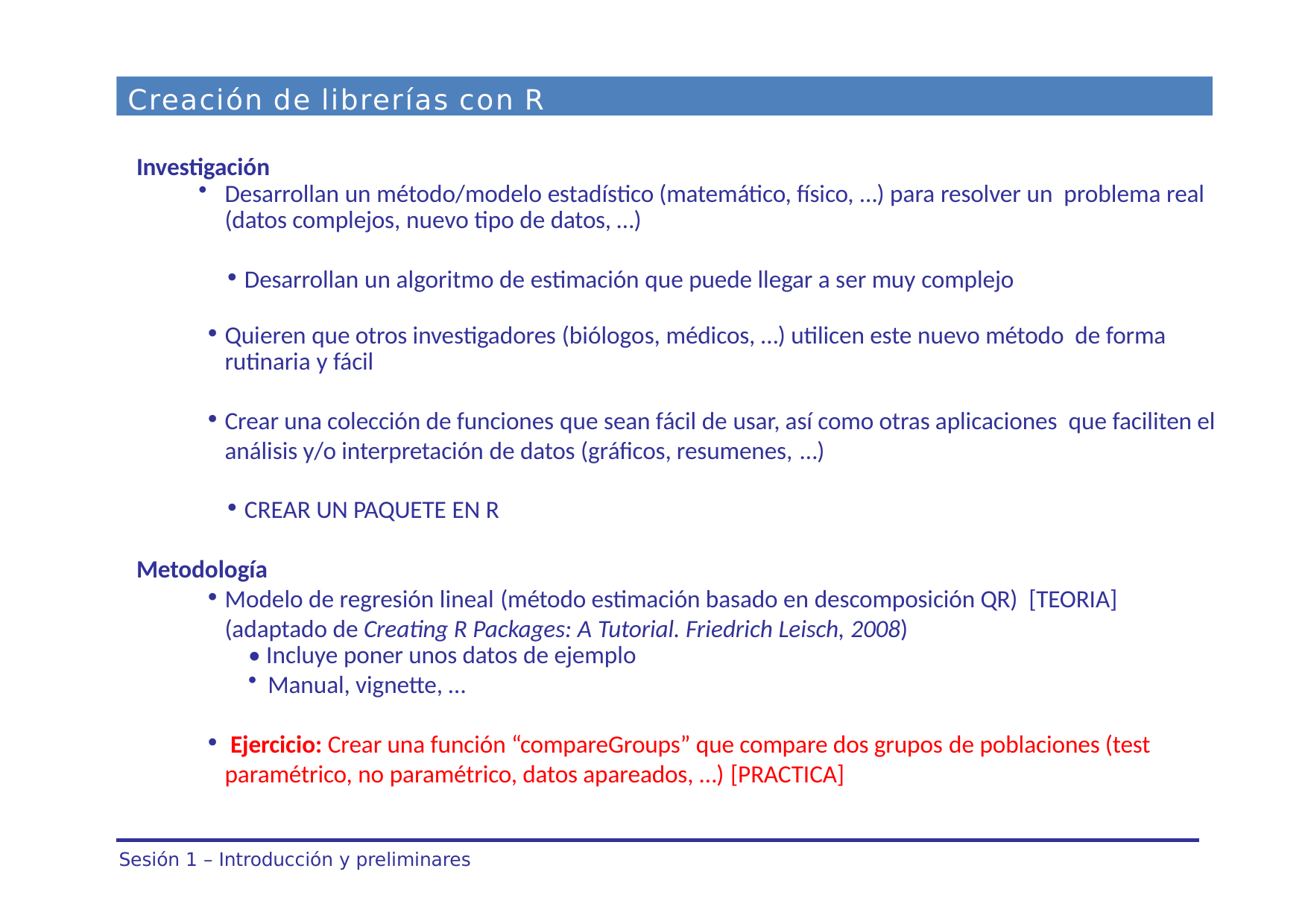

Creación de librerías con R
Investigación
Desarrollan un método/modelo estadístico (matemático, físico, …) para resolver un  problema real (datos complejos, nuevo tipo de datos, …)

Desarrollan un algoritmo de estimación que puede llegar a ser muy complejo

Quieren que otros investigadores (biólogos, médicos, …) utilicen este nuevo método  de forma rutinaria y fácil

Crear una colección de funciones que sean fácil de usar, así como otras aplicaciones  que faciliten el análisis y/o interpretación de datos (gráficos, resumenes, …)

CREAR UN PAQUETE EN R

Metodología
Modelo de regresión lineal (método estimación basado en descomposición QR)  [TEORIA] (adaptado de Creating R Packages: A Tutorial. Friedrich Leisch, 2008)
• Incluye poner unos datos de ejemplo
Manual, vignette, …

 Ejercicio: Crear una función “compareGroups” que compare dos grupos de poblaciones (test  paramétrico, no paramétrico, datos apareados, …) [PRACTICA]

Sesión 1 – Introducción y preliminares